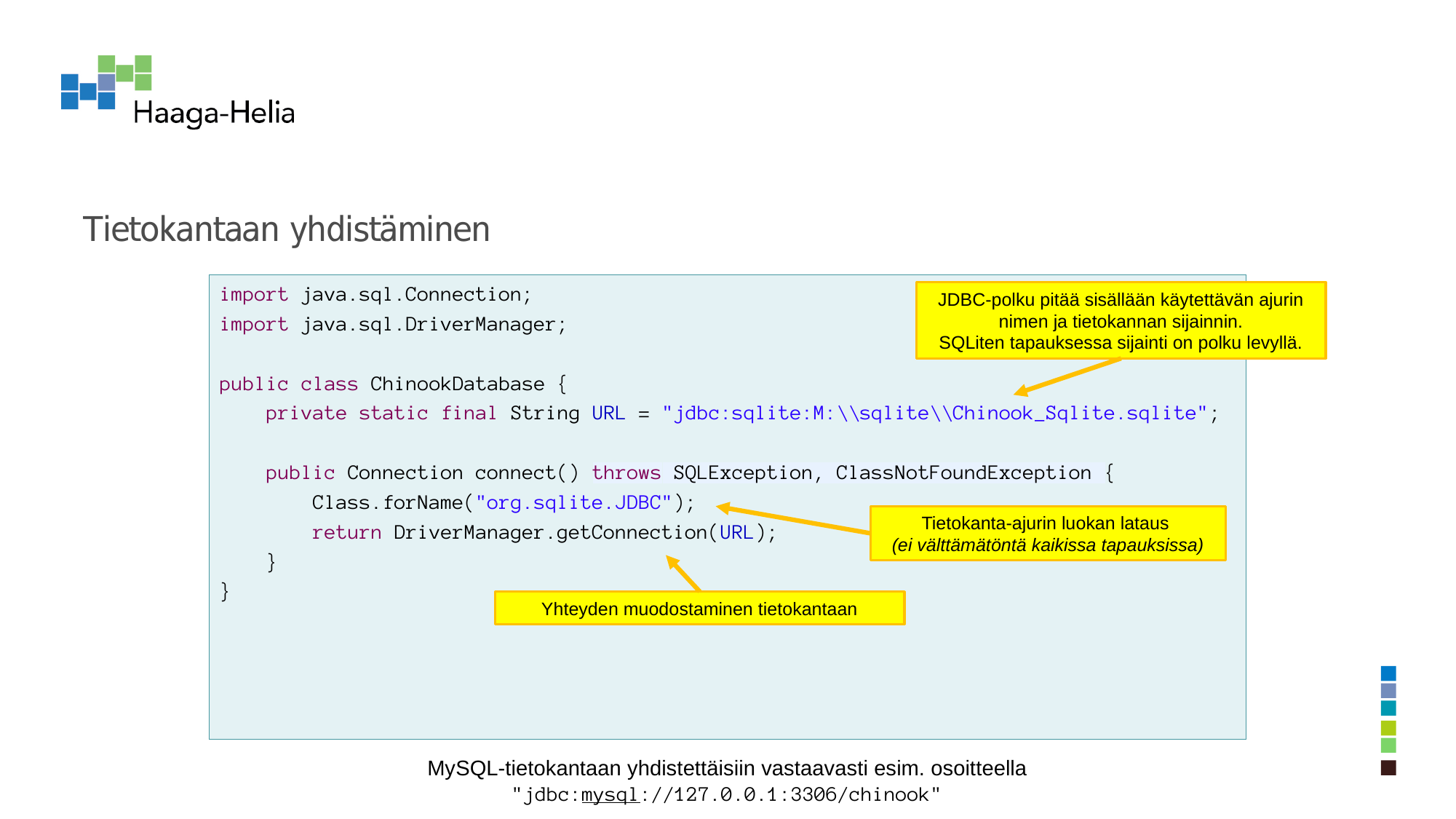

# Tietokantaan yhdistäminen
import java.sql.Connection;
import java.sql.DriverManager;

public class ChinookDatabase {
    private static final String URL = "jdbc:sqlite:M:\\sqlite\\Chinook_Sqlite.sqlite";

    public Connection connect() throws SQLException, ClassNotFoundException {
        Class.forName("org.sqlite.JDBC");
        return DriverManager.getConnection(URL);
    }
}
JDBC-polku pitää sisällään käytettävän ajurin nimen ja tietokannan sijainnin.
SQLiten tapauksessa sijainti on polku levyllä.
Tietokanta-ajurin luokan lataus
(ei välttämätöntä kaikissa tapauksissa)
Yhteyden muodostaminen tietokantaan
MySQL-tietokantaan yhdistettäisiin vastaavasti esim. osoitteella "jdbc:mysql://127.0.0.1:3306/chinook"